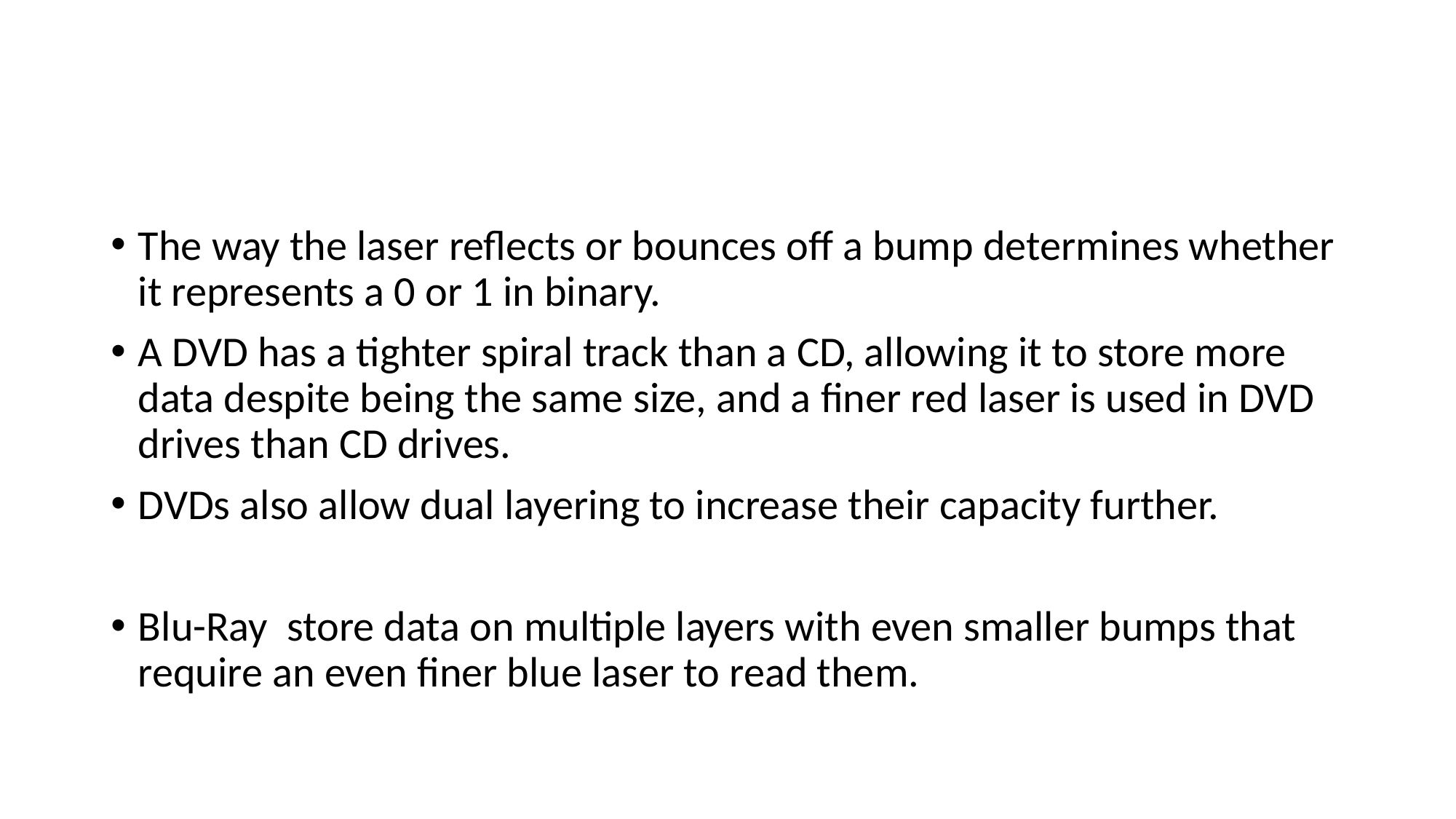

#
The way the laser reflects or bounces off a bump determines whether it represents a 0 or 1 in binary.
A DVD has a tighter spiral track than a CD, allowing it to store more data despite being the same size, and a finer red laser is used in DVD drives than CD drives.
DVDs also allow dual layering to increase their capacity further.

Blu-Ray  store data on multiple layers with even smaller bumps that require an even finer blue laser to read them.